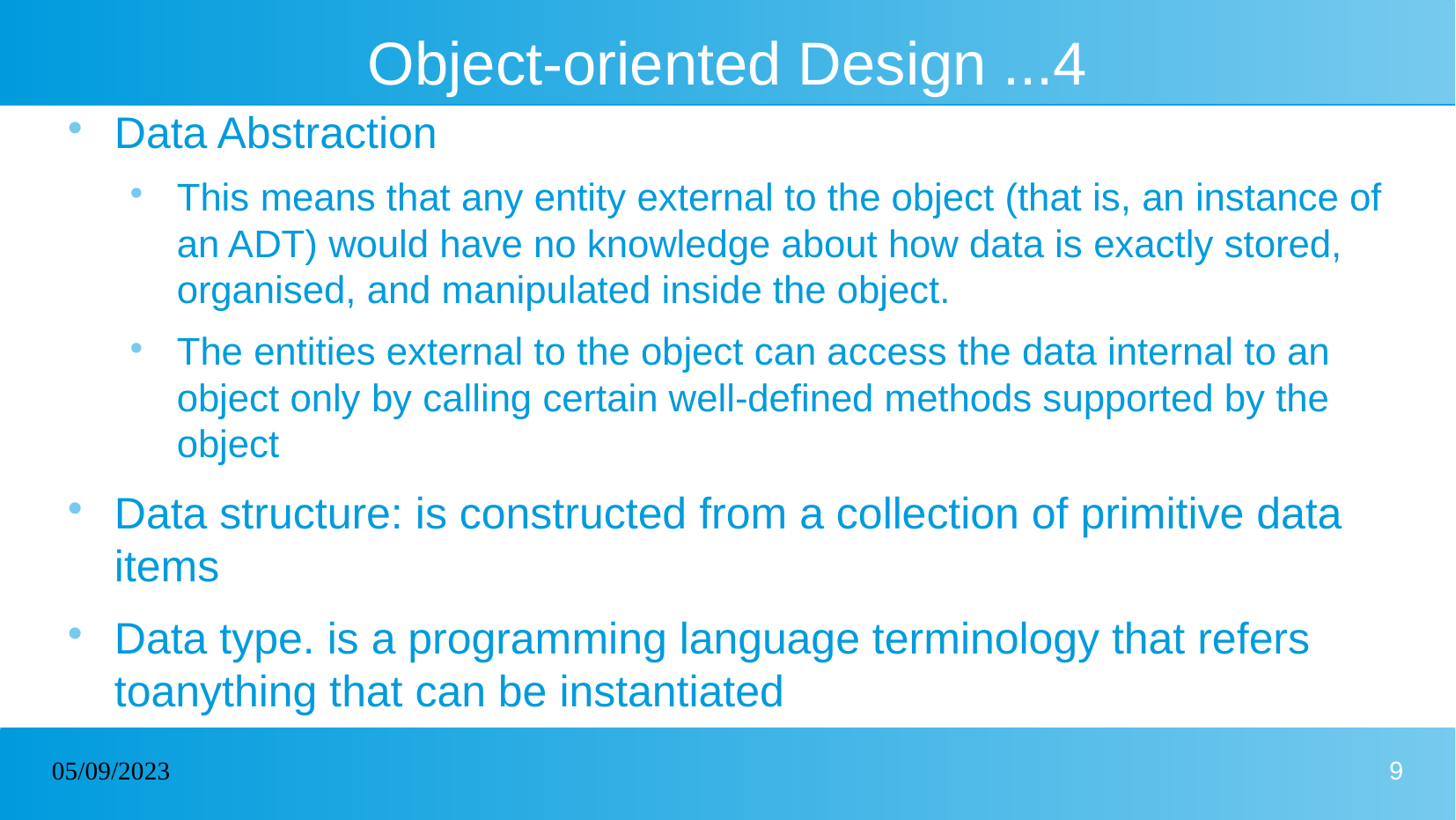

# Object-oriented Design ...4
Data Abstraction
This means that any entity external to the object (that is, an instance of an ADT) would have no knowledge about how data is exactly stored, organised, and manipulated inside the object.
The entities external to the object can access the data internal to an object only by calling certain well-defined methods supported by the object
Data structure: is constructed from a collection of primitive data items
Data type. is a programming language terminology that refers toanything that can be instantiated

05/09/2023
9